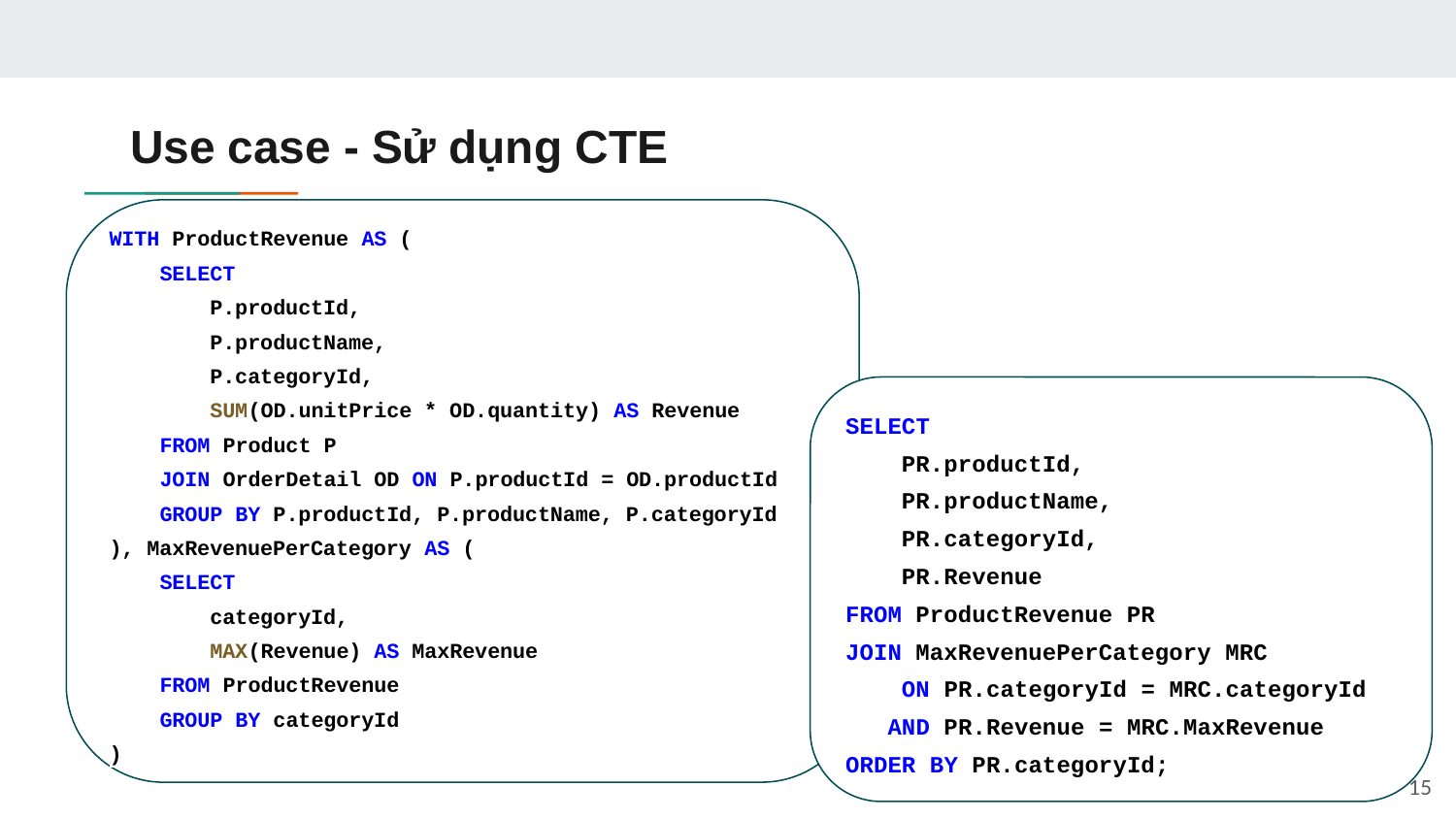

# Use case - Sử dụng CTE

WITH ProductRevenue AS (
    SELECT
        P.productId,
        P.productName,
        P.categoryId,
        SUM(OD.unitPrice * OD.quantity) AS Revenue
    FROM Product P
    JOIN OrderDetail OD ON P.productId = OD.productId
    GROUP BY P.productId, P.productName, P.categoryId
), MaxRevenuePerCategory AS (
    SELECT
        categoryId,
        MAX(Revenue) AS MaxRevenue
    FROM ProductRevenue
    GROUP BY categoryId
)
SELECT
    PR.productId,
    PR.productName,
    PR.categoryId,
    PR.Revenue
FROM ProductRevenue PR
JOIN MaxRevenuePerCategory MRC
    ON PR.categoryId = MRC.categoryId
   AND PR.Revenue = MRC.MaxRevenue
ORDER BY PR.categoryId;
15